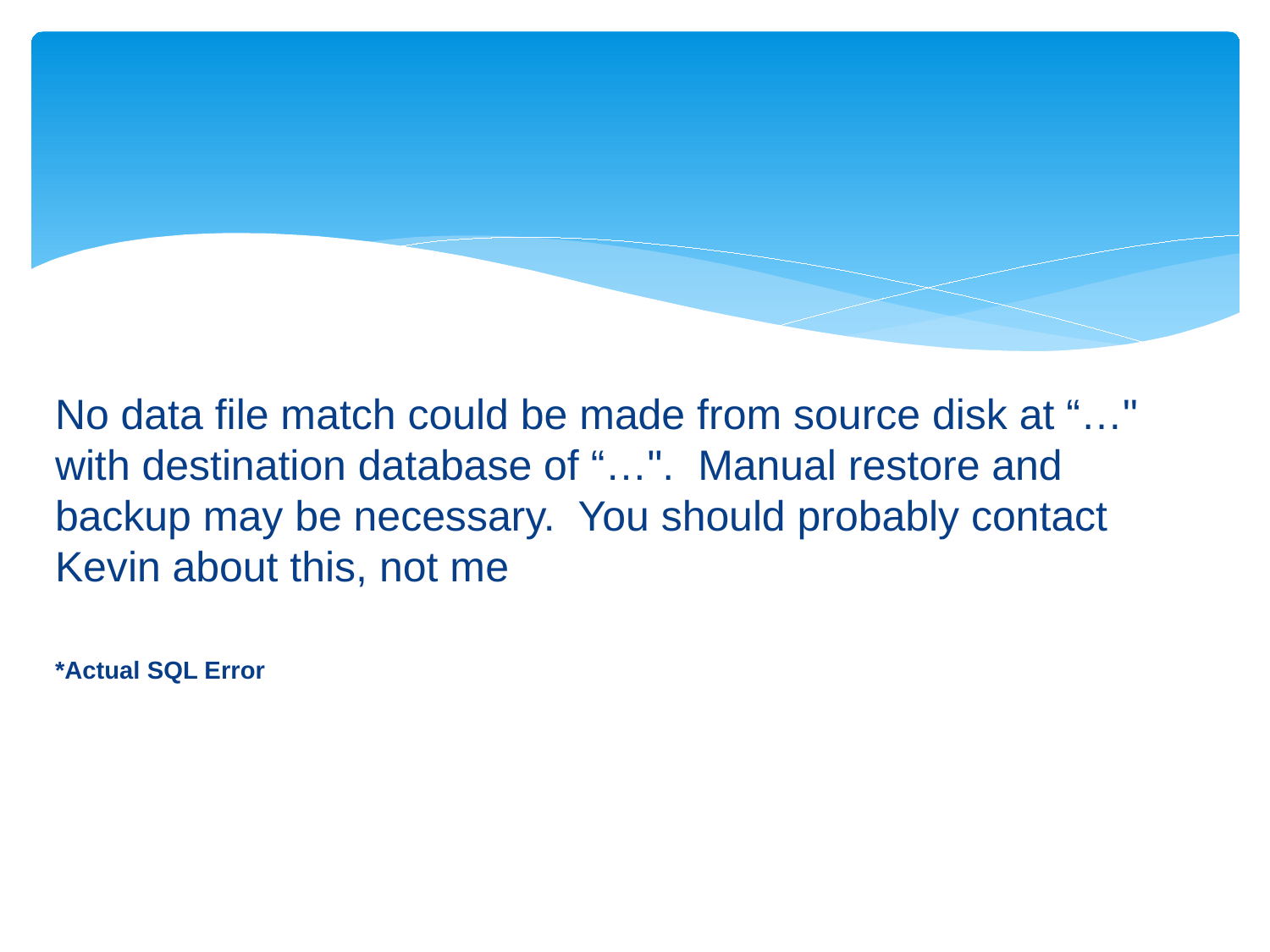

No data file match could be made from source disk at “…" with destination database of “…".  Manual restore and backup may be necessary.  You should probably contact Kevin about this, not me

*Actual SQL Error